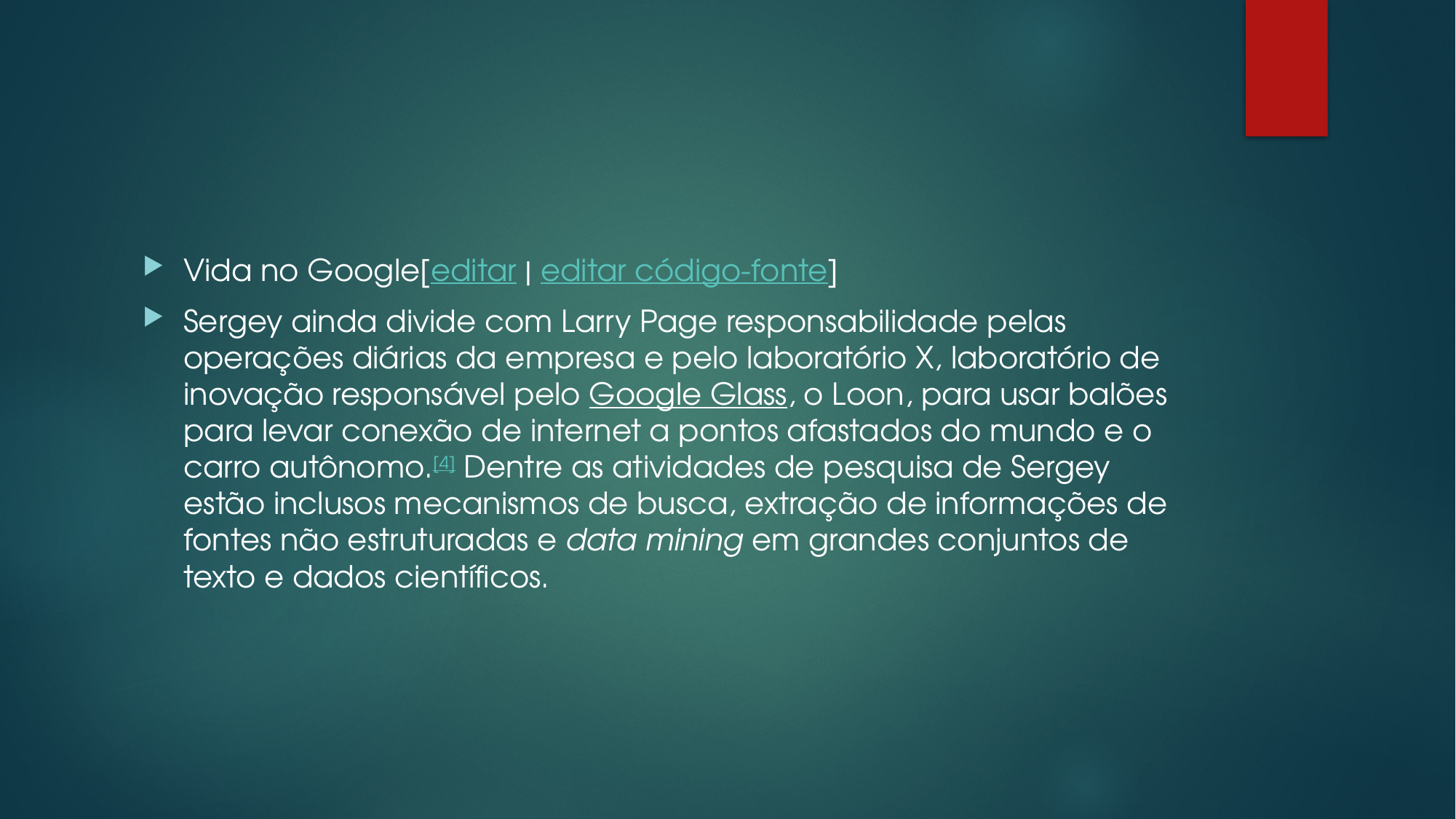

#
Vida no Google[editar | editar código-fonte]
Sergey ainda divide com Larry Page responsabilidade pelas operações diárias da empresa e pelo laboratório X, laboratório de inovação responsável pelo Google Glass, o Loon, para usar balões para levar conexão de internet a pontos afastados do mundo e o carro autônomo.[4] Dentre as atividades de pesquisa de Sergey estão inclusos mecanismos de busca, extração de informações de fontes não estruturadas e data mining em grandes conjuntos de texto e dados científicos.